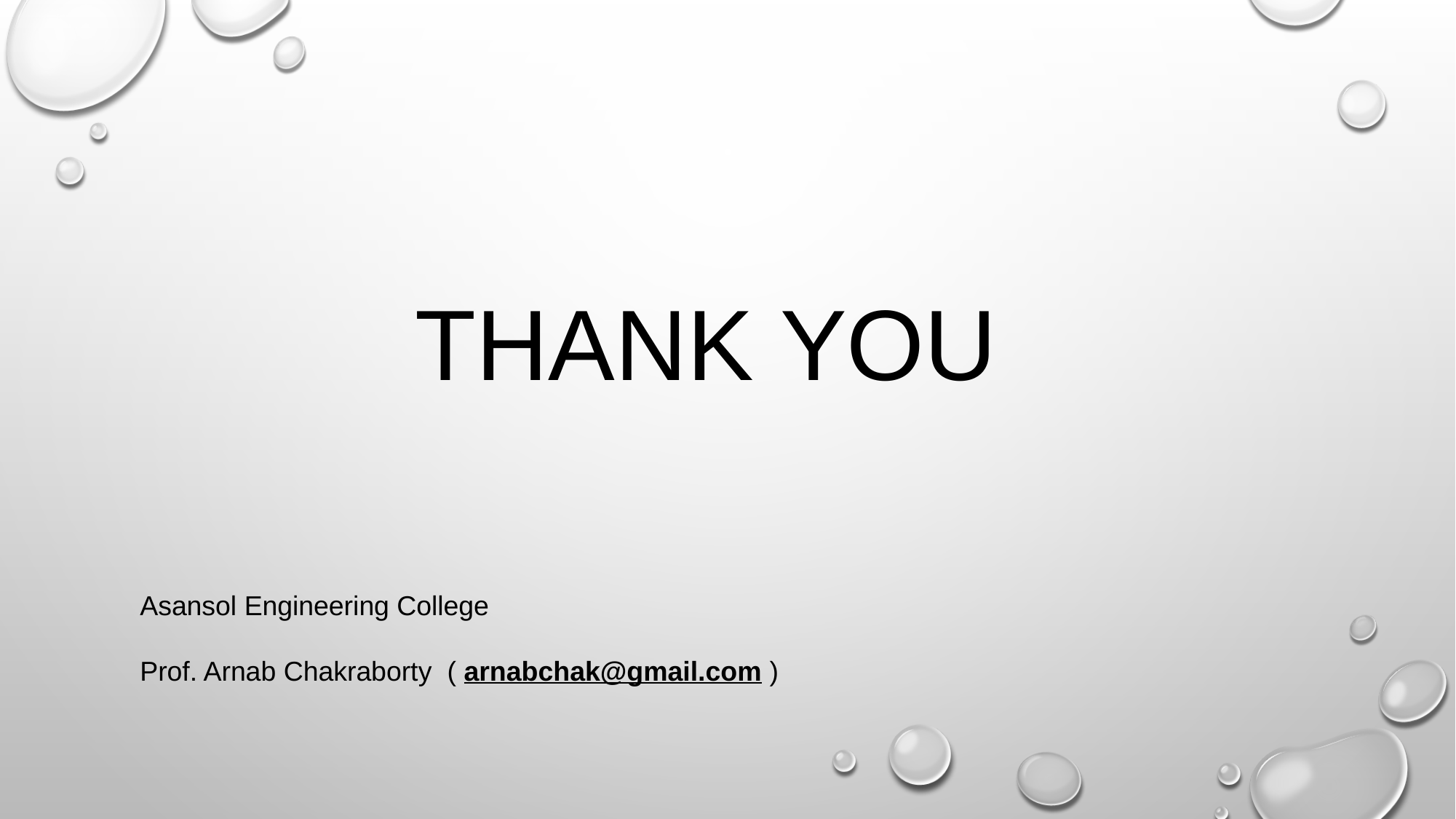

# Thank you
Asansol Engineering College

Prof. Arnab Chakraborty  ( arnabchak@gmail.com )